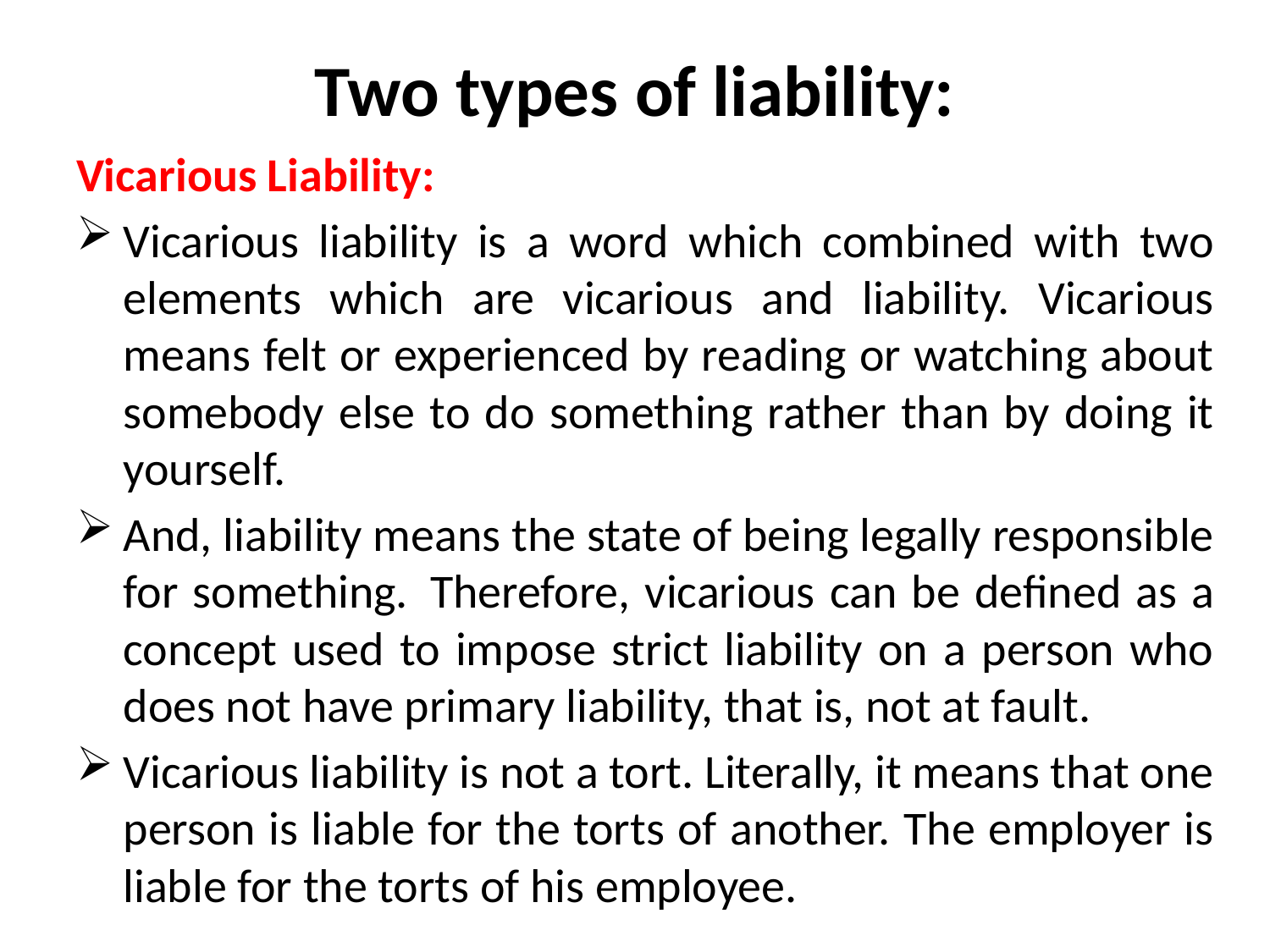

# Two types of liability:
Vicarious Liability:
Vicarious liability is a word which combined with two elements which are vicarious and liability. Vicarious means felt or experienced by reading or watching about somebody else to do something rather than by doing it yourself.
And, liability means the state of being legally responsible for something.  Therefore, vicarious can be defined as a concept used to impose strict liability on a person who does not have primary liability, that is, not at fault.
Vicarious liability is not a tort. Literally, it means that one person is liable for the torts of another. The employer is liable for the torts of his employee.